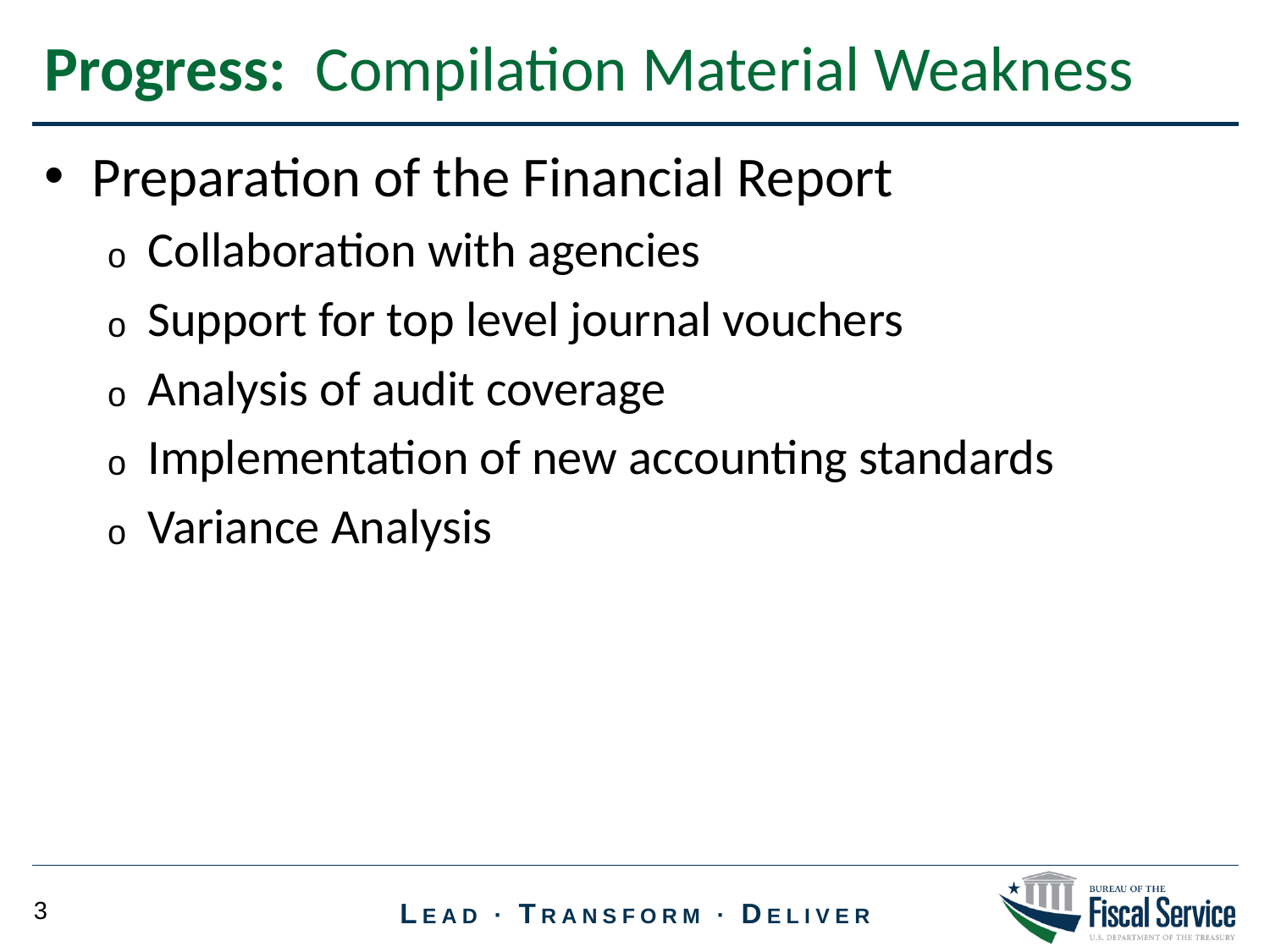

Progress:  Compilation Material Weakness
Preparation of the Financial Report
Collaboration with agencies
Support for top level journal vouchers
Analysis of audit coverage
Implementation of new accounting standards
Variance Analysis